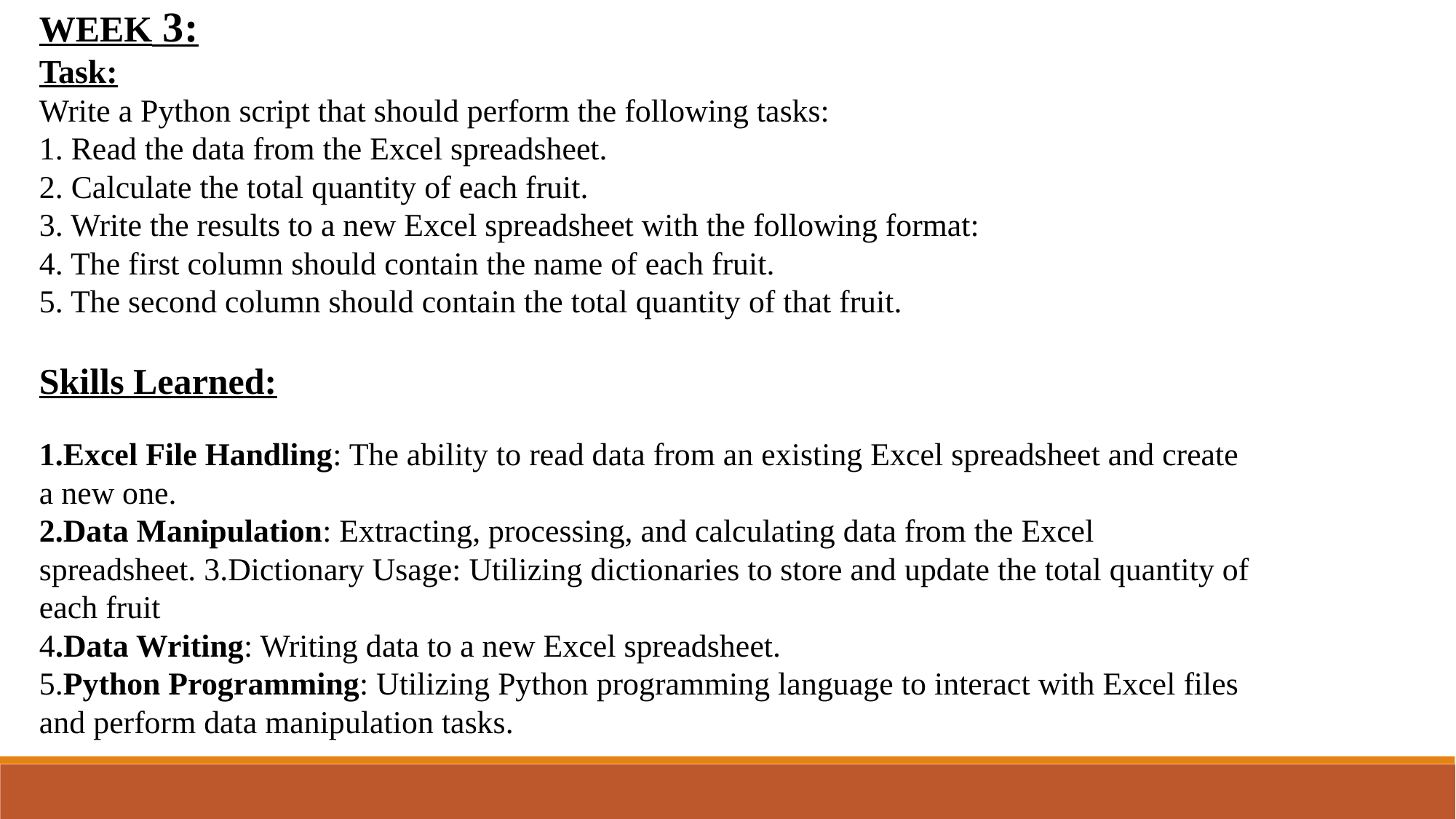

WEEK 3:
Task:
Write a Python script that should perform the following tasks:
1. Read the data from the Excel spreadsheet.
2. Calculate the total quantity of each fruit.
3. Write the results to a new Excel spreadsheet with the following format:
4. The first column should contain the name of each fruit.
5. The second column should contain the total quantity of that fruit.

Skills Learned:

Excel File Handling: The ability to read data from an existing Excel spreadsheet and create a new one.
Data Manipulation: Extracting, processing, and calculating data from the Excel spreadsheet. 3.Dictionary Usage: Utilizing dictionaries to store and update the total quantity of each fruit
4.Data Writing: Writing data to a new Excel spreadsheet.
5.Python Programming: Utilizing Python programming language to interact with Excel files and perform data manipulation tasks.